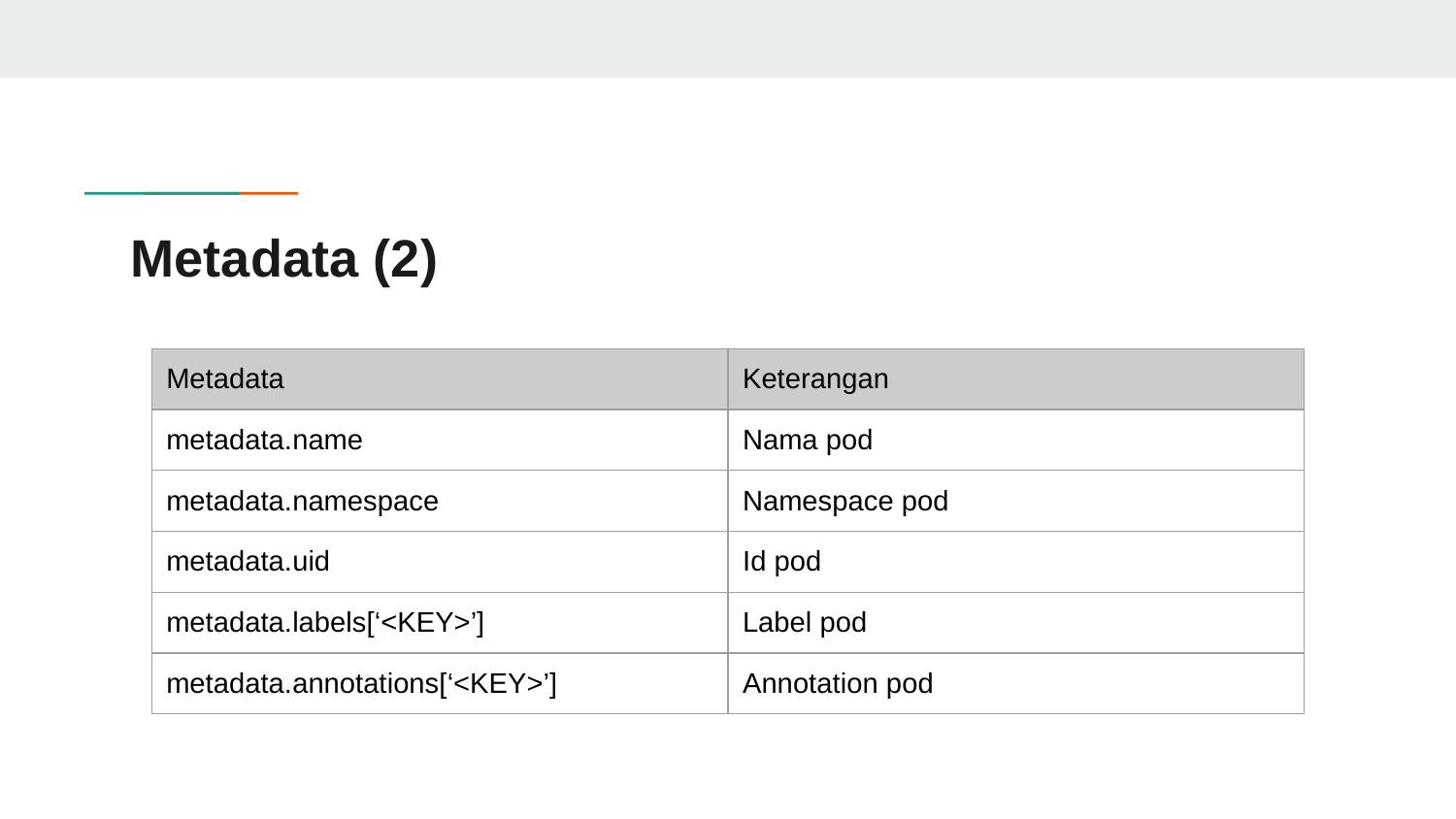

# Metadata (2)
| Metadata | Keterangan |
| --- | --- |
| metadata.name | Nama pod |
| metadata.namespace | Namespace pod |
| metadata.uid | Id pod |
| metadata.labels[‘<KEY>’] | Label pod |
| metadata.annotations[‘<KEY>’] | Annotation pod |